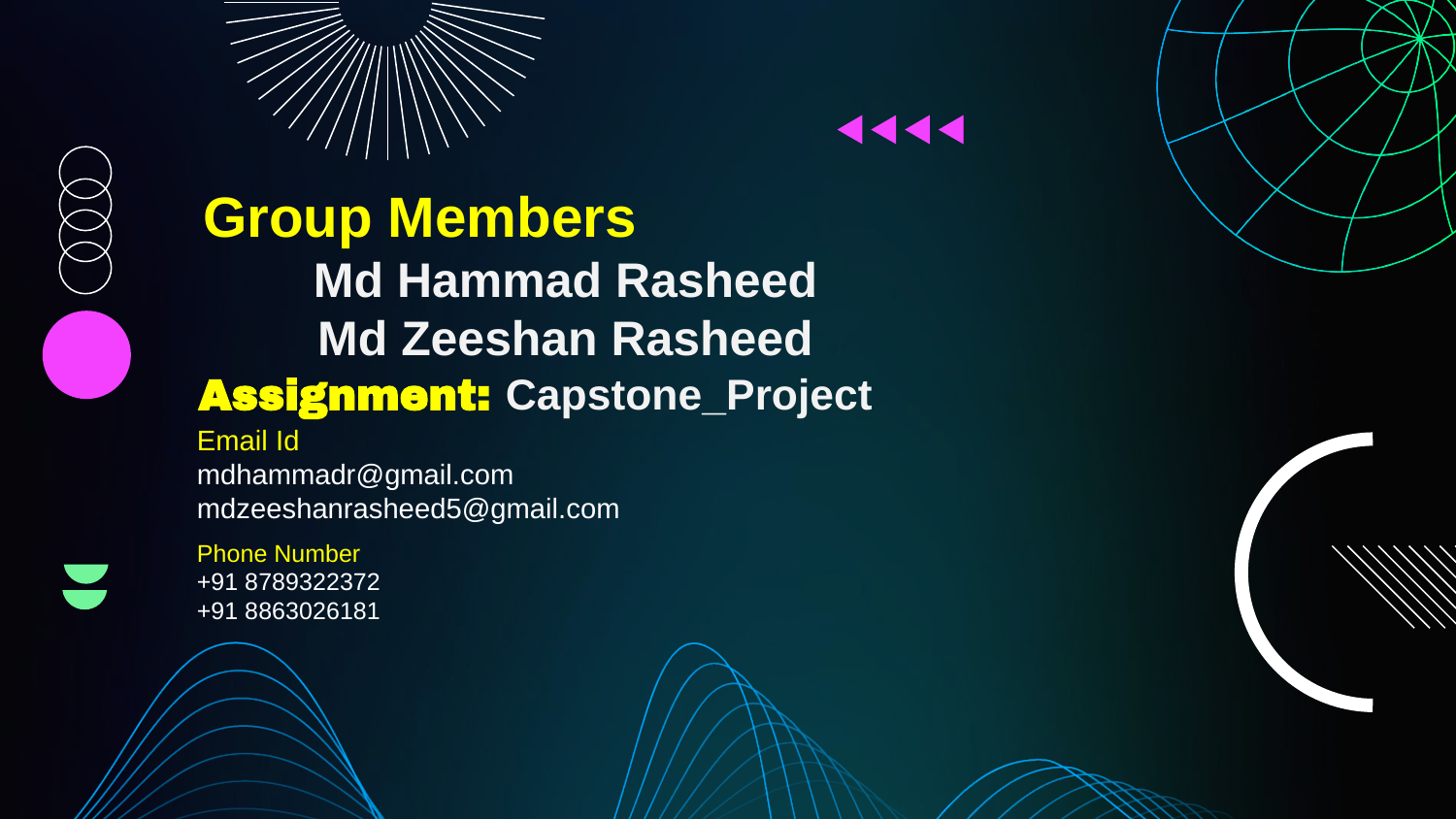

Group Members
		Md Hammad Rasheed
		Md Zeeshan Rasheed

Assignment: Capstone_Project
Email Id
mdhammadr@gmail.com
mdzeeshanrasheed5@gmail.com
Phone Number
+91 8789322372
+91 8863026181